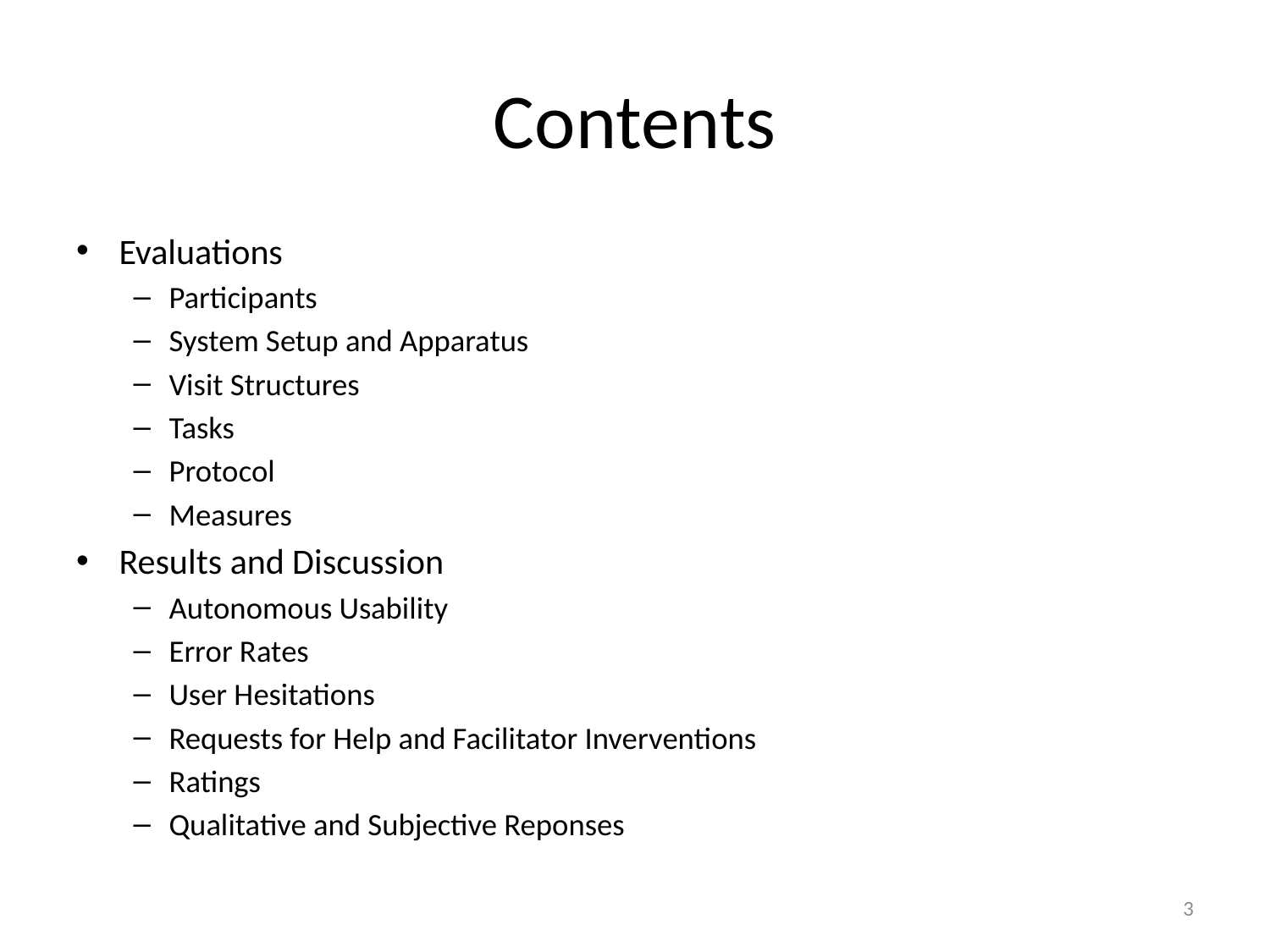

# Contents
Evaluations
Participants
System Setup and Apparatus
Visit Structures
Tasks
Protocol
Measures
Results and Discussion
Autonomous Usability
Error Rates
User Hesitations
Requests for Help and Facilitator Inverventions
Ratings
Qualitative and Subjective Reponses
3